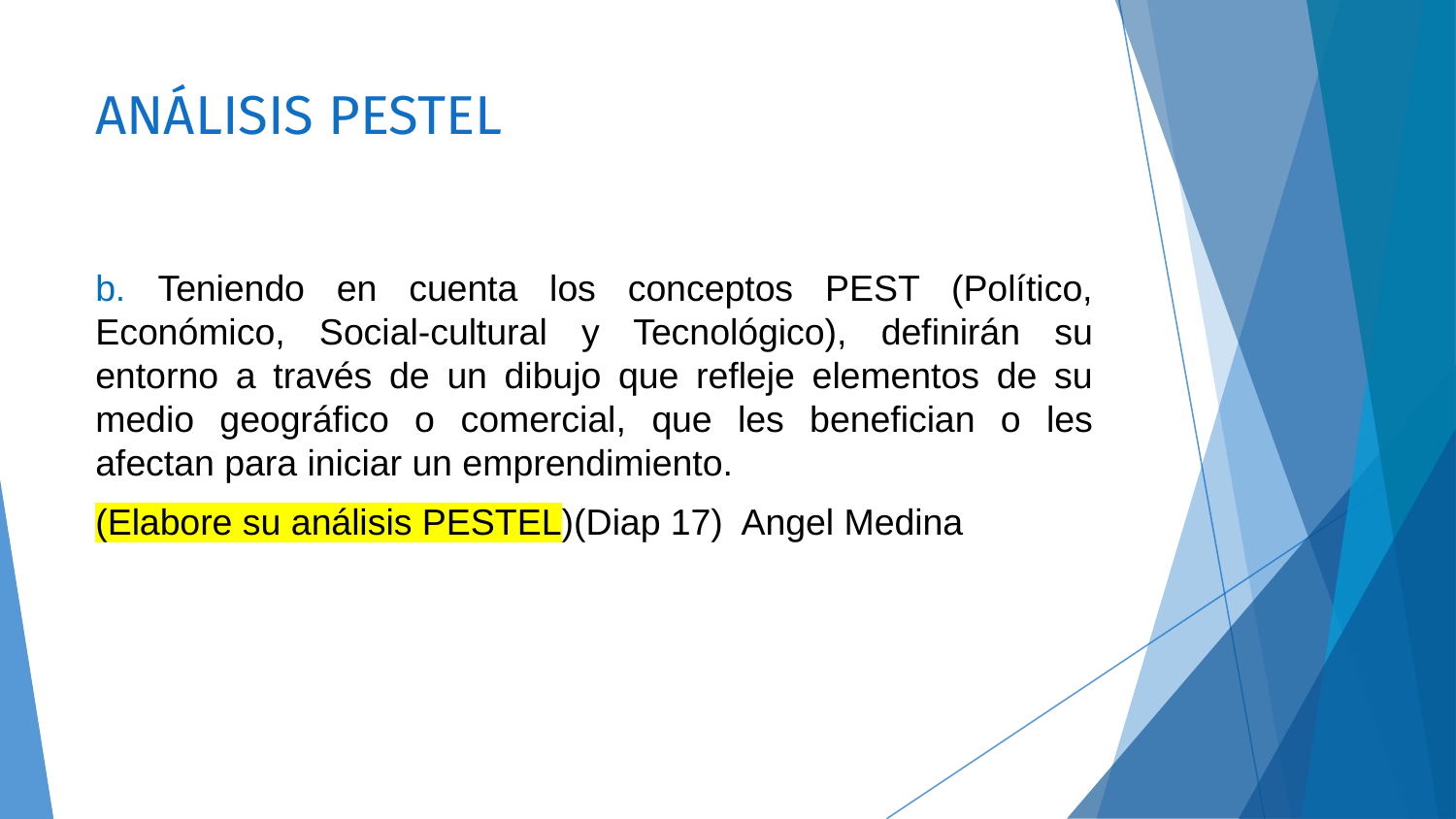

# ANÁLISIS PESTEL
b. Teniendo en cuenta los conceptos PEST (Político, Económico, Social-cultural y Tecnológico), definirán su entorno a través de un dibujo que refleje elementos de su medio geográfico o comercial, que les benefician o les afectan para iniciar un emprendimiento.
(Elabore su análisis PESTEL)(Diap 17)  Angel Medina